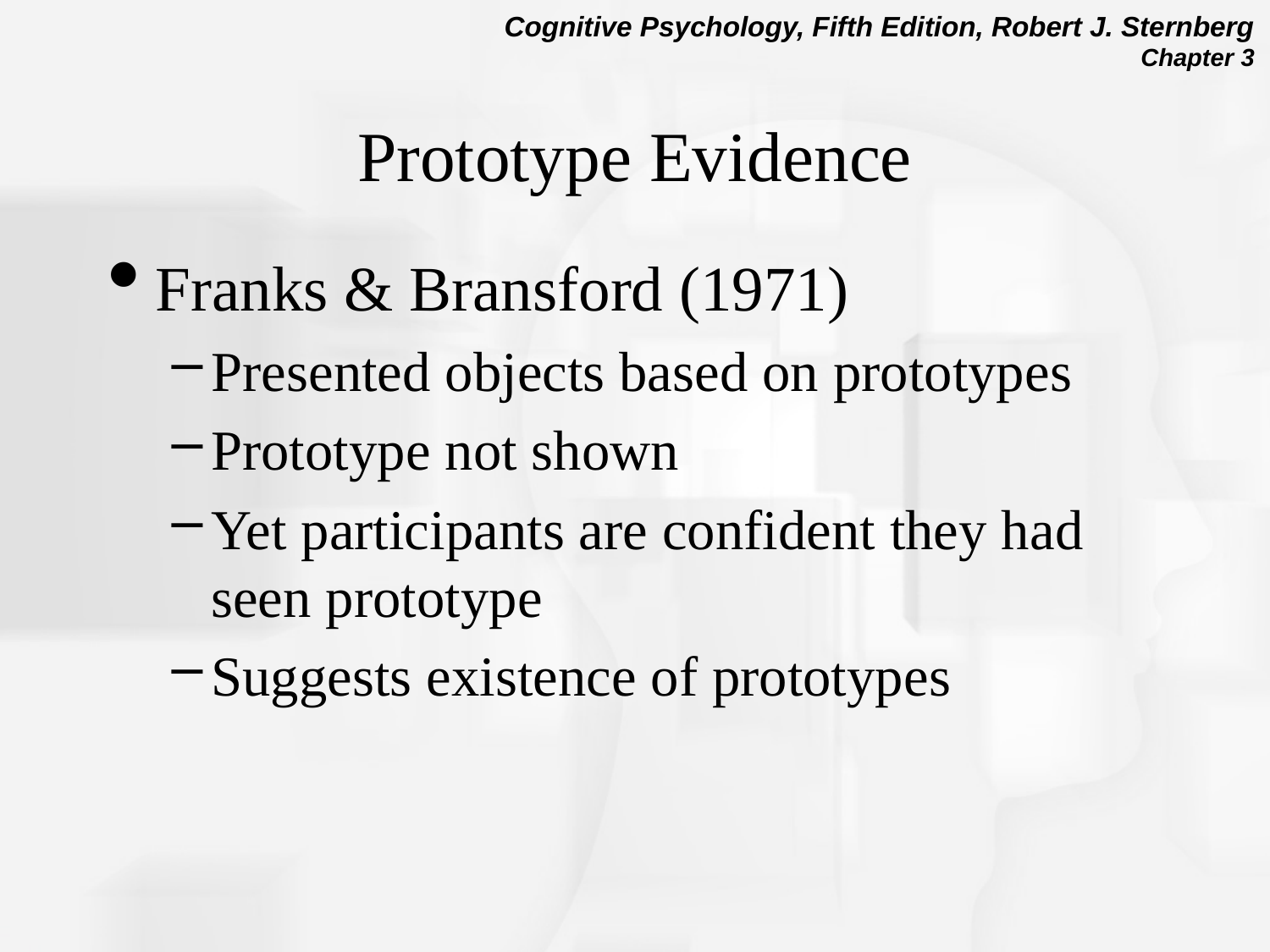

0
# Prototype Evidence
Franks & Bransford (1971)
Presented objects based on prototypes
Prototype not shown
Yet participants are confident they had seen prototype
Suggests existence of prototypes